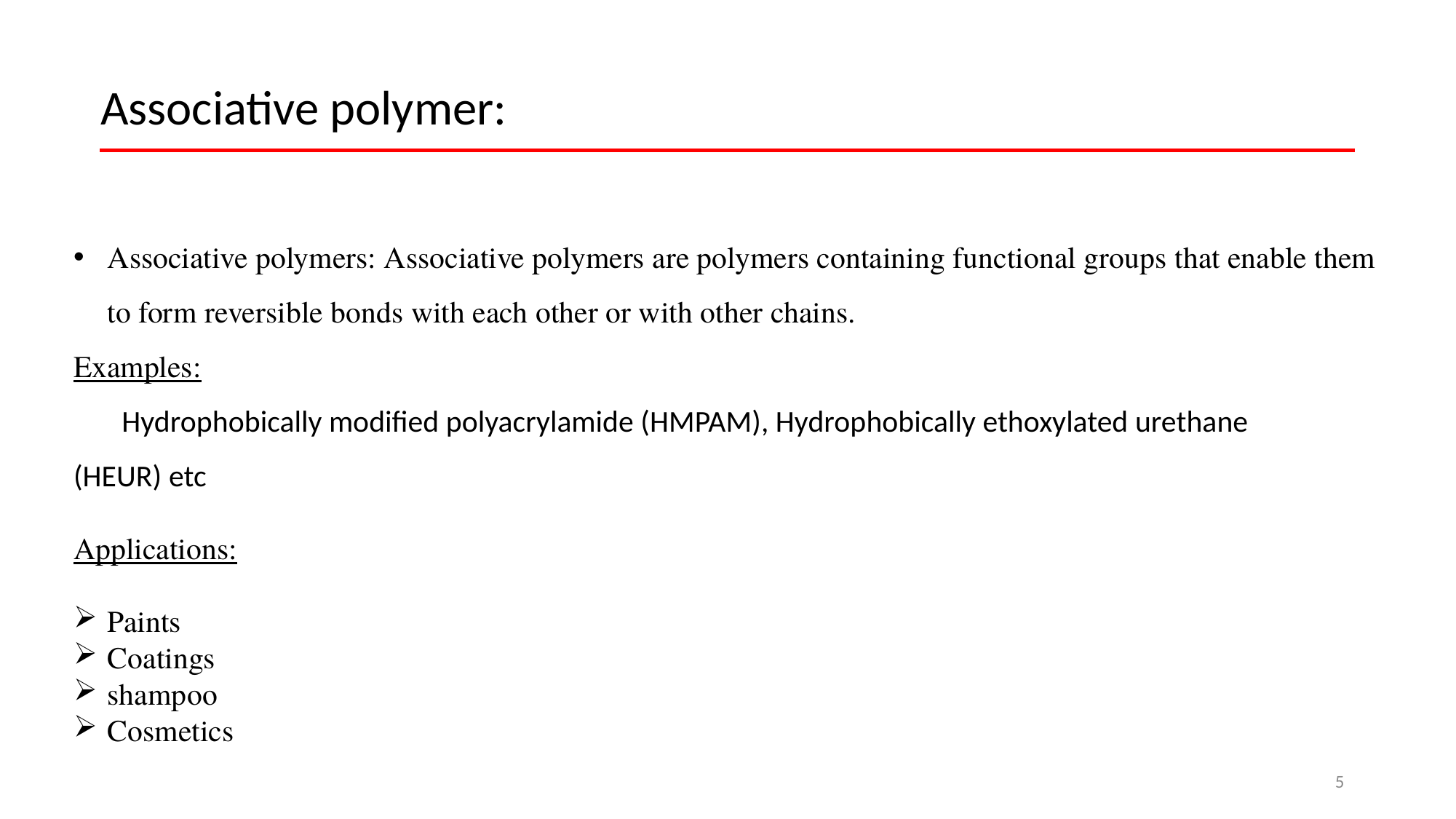

# Associative polymer:
Associative polymers: Associative polymers are polymers containing functional groups that enable them to form reversible bonds with each other or with other chains.
Examples:
       Hydrophobically modified polyacrylamide (HMPAM), Hydrophobically ethoxylated urethane (HEUR) etc

Applications:

Paints
Coatings
shampoo
Cosmetics
5